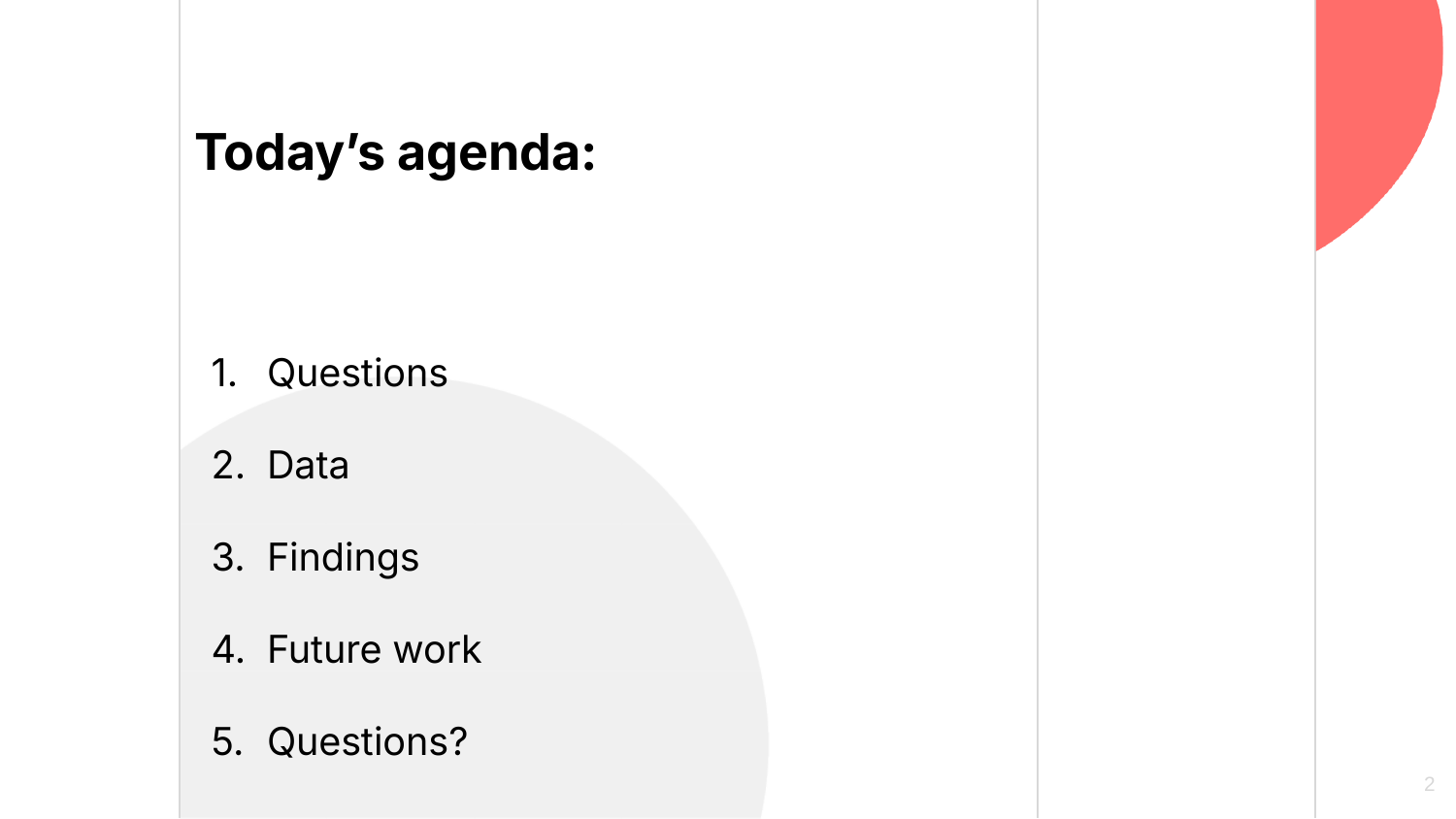

# Today’s agenda:
Questions
Data
Findings
Future work
Questions?

2